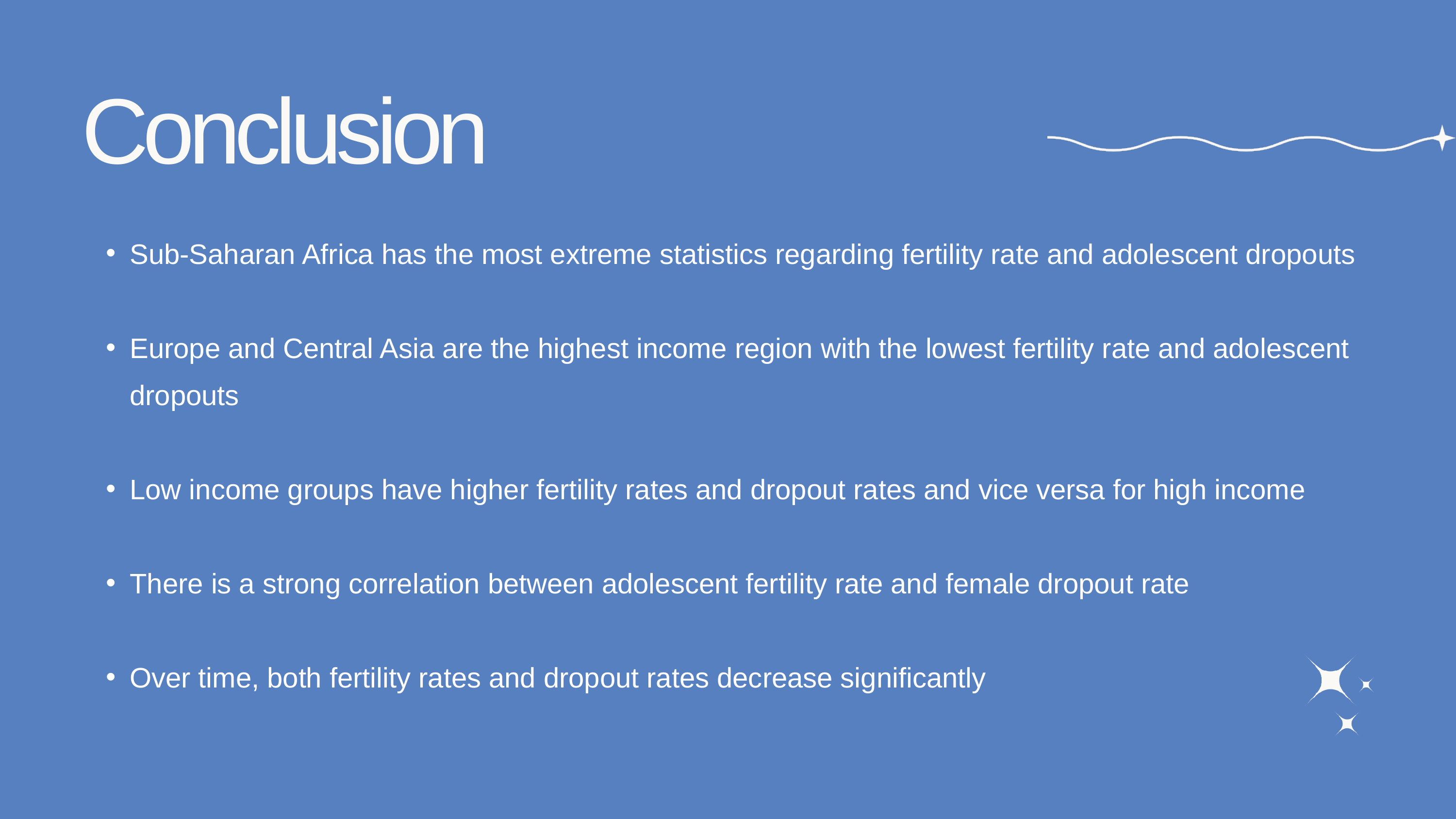

Conclusion

Sub-Saharan Africa has the most extreme statistics regarding fertility rate and adolescent dropouts

Europe and Central Asia are the highest income region with the lowest fertility rate and adolescent dropouts

Low income groups have higher fertility rates and dropout rates and vice versa for high income

There is a strong correlation between adolescent fertility rate and female dropout rate

Over time, both fertility rates and dropout rates decrease significantly